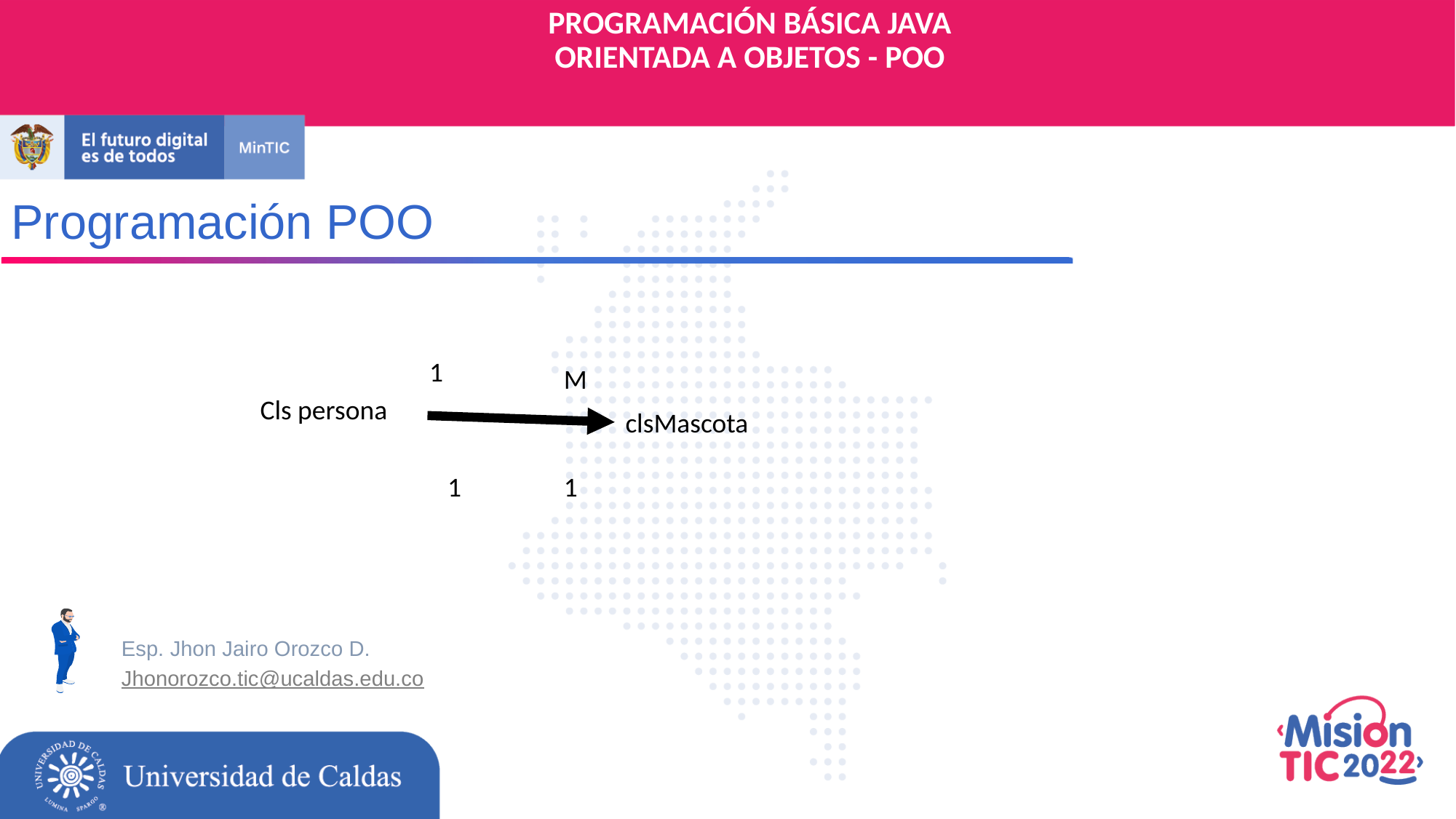

PROGRAMACIÓN BÁSICA JAVA
ORIENTADA A OBJETOS - POO
Programación POO

1
M
Cls persona
clsMascota
1
1

Esp. Jhon Jairo Orozco D.
Jhonorozco.tic@ucaldas.edu.co